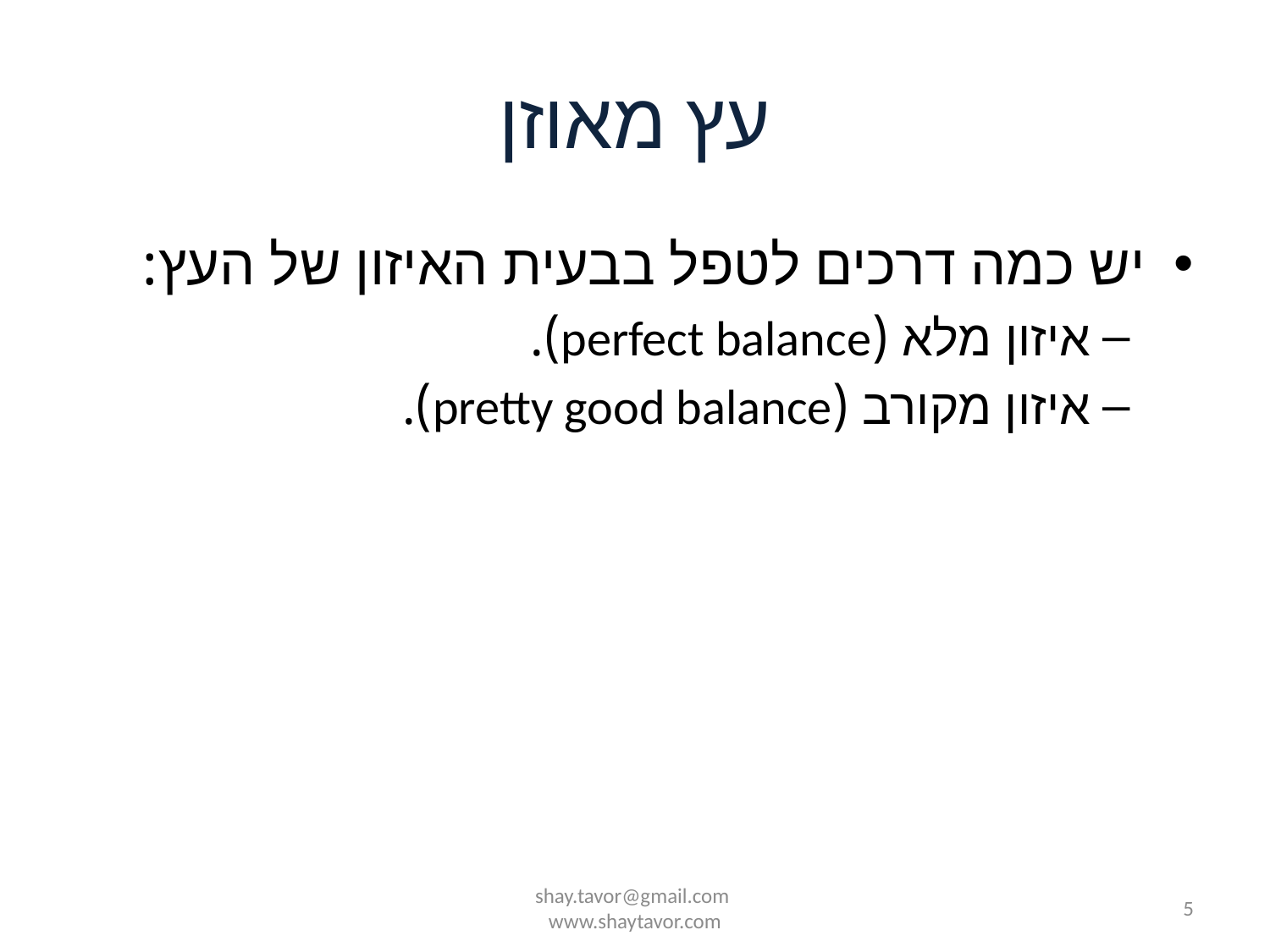

# עץ מאוזן
יש כמה דרכים לטפל בבעית האיזון של העץ:
איזון מלא (perfect balance).
איזון מקורב (pretty good balance).
shay.tavor@gmail.com
www.shaytavor.com
5